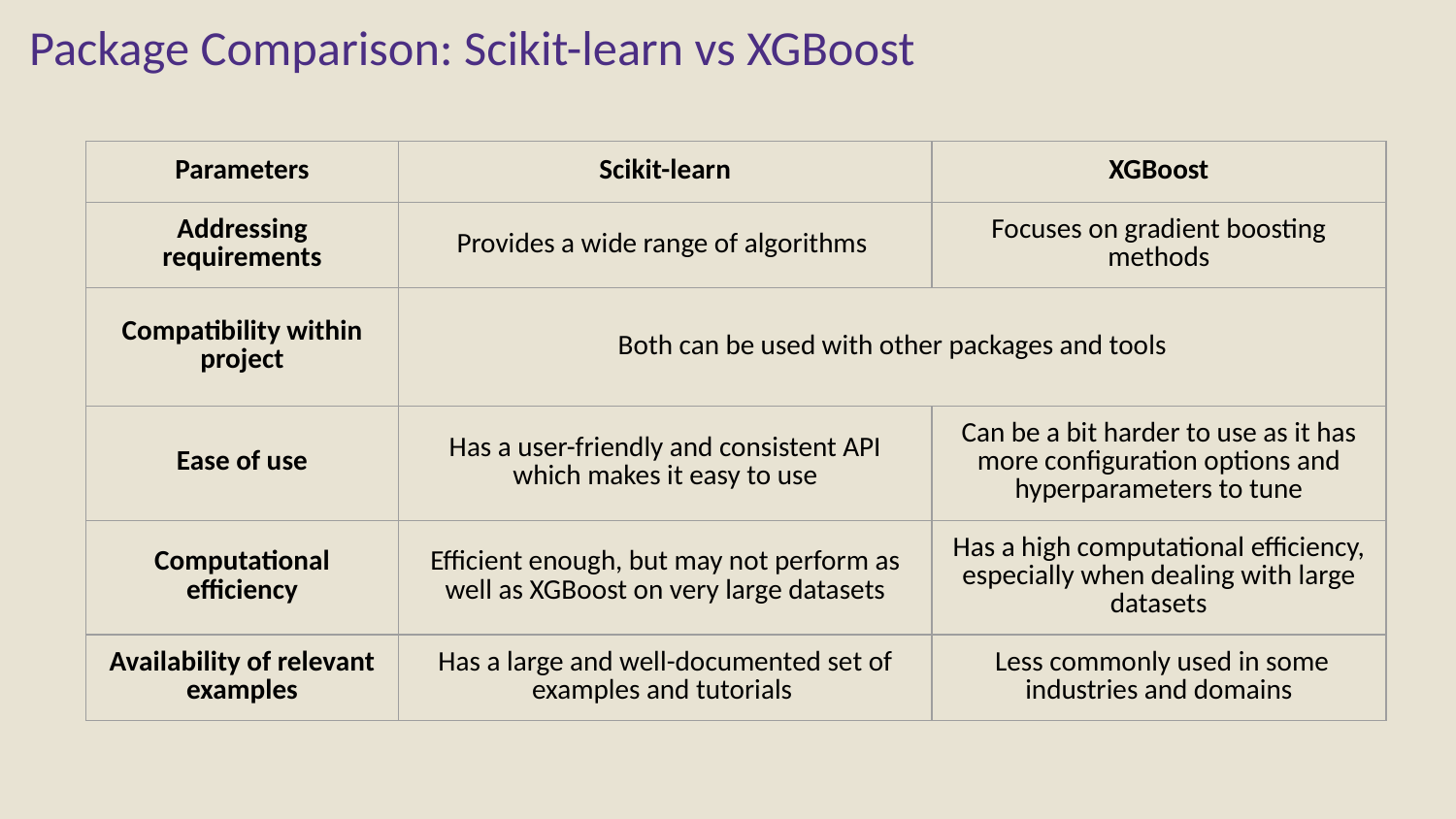

# Package Comparison: Scikit-learn vs XGBoost
| Parameters | Scikit-learn | XGBoost |
| --- | --- | --- |
| Addressing requirements | Provides a wide range of algorithms | Focuses on gradient boosting methods |
| Compatibility within project | Both can be used with other packages and tools |  |
| Ease of use | Has a user-friendly and consistent API which makes it easy to use | Can be a bit harder to use as it has more configuration options and hyperparameters to tune |
| Computational efficiency | Efficient enough, but may not perform as well as XGBoost on very large datasets | Has a high computational efficiency, especially when dealing with large datasets |
| Availability of relevant examples | Has a large and well-documented set of examples and tutorials | Less commonly used in some industries and domains |